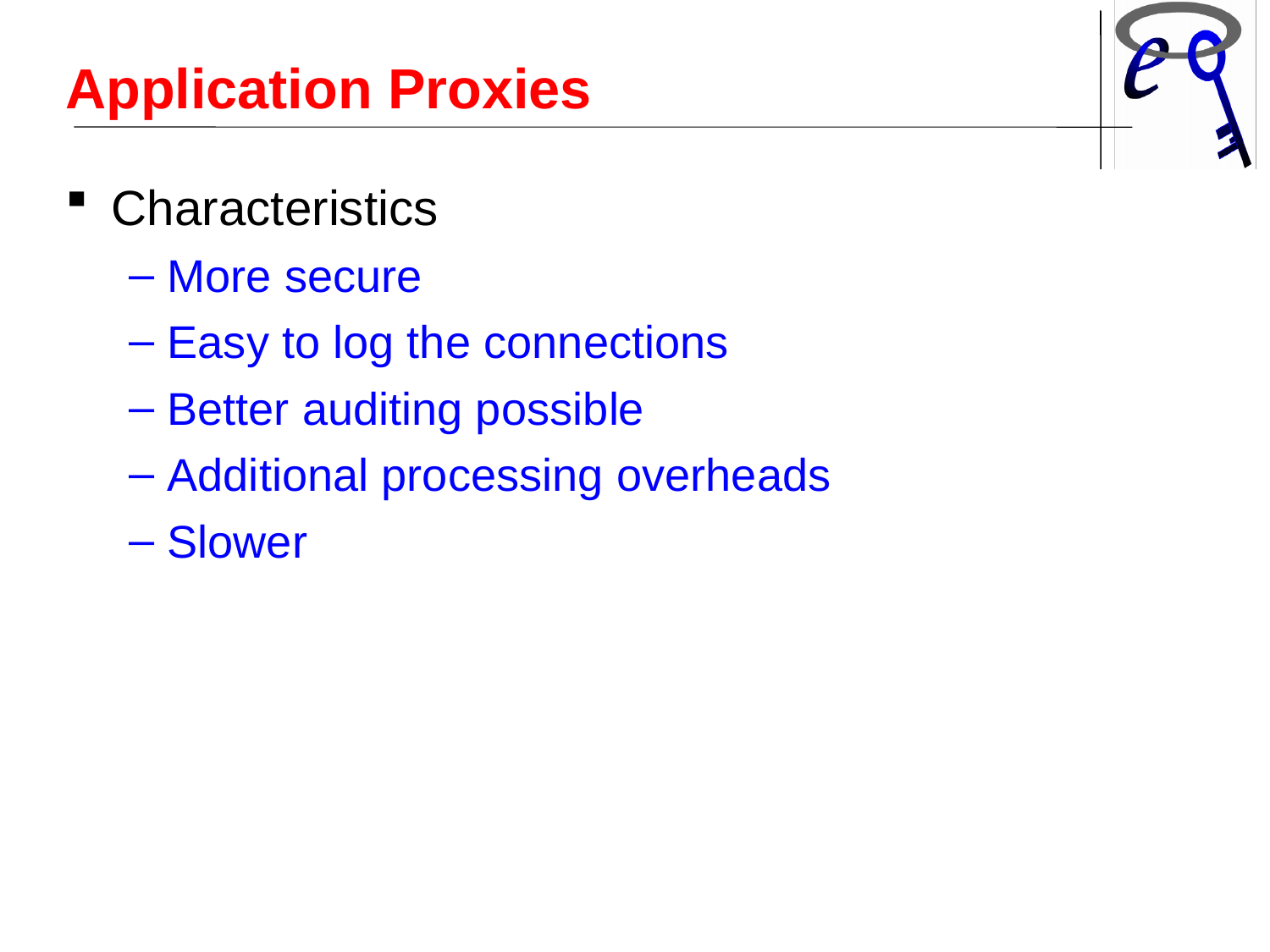

Application Proxies
Characteristics
More secure
Easy to log the connections
Better auditing possible
Additional processing overheads
Slower